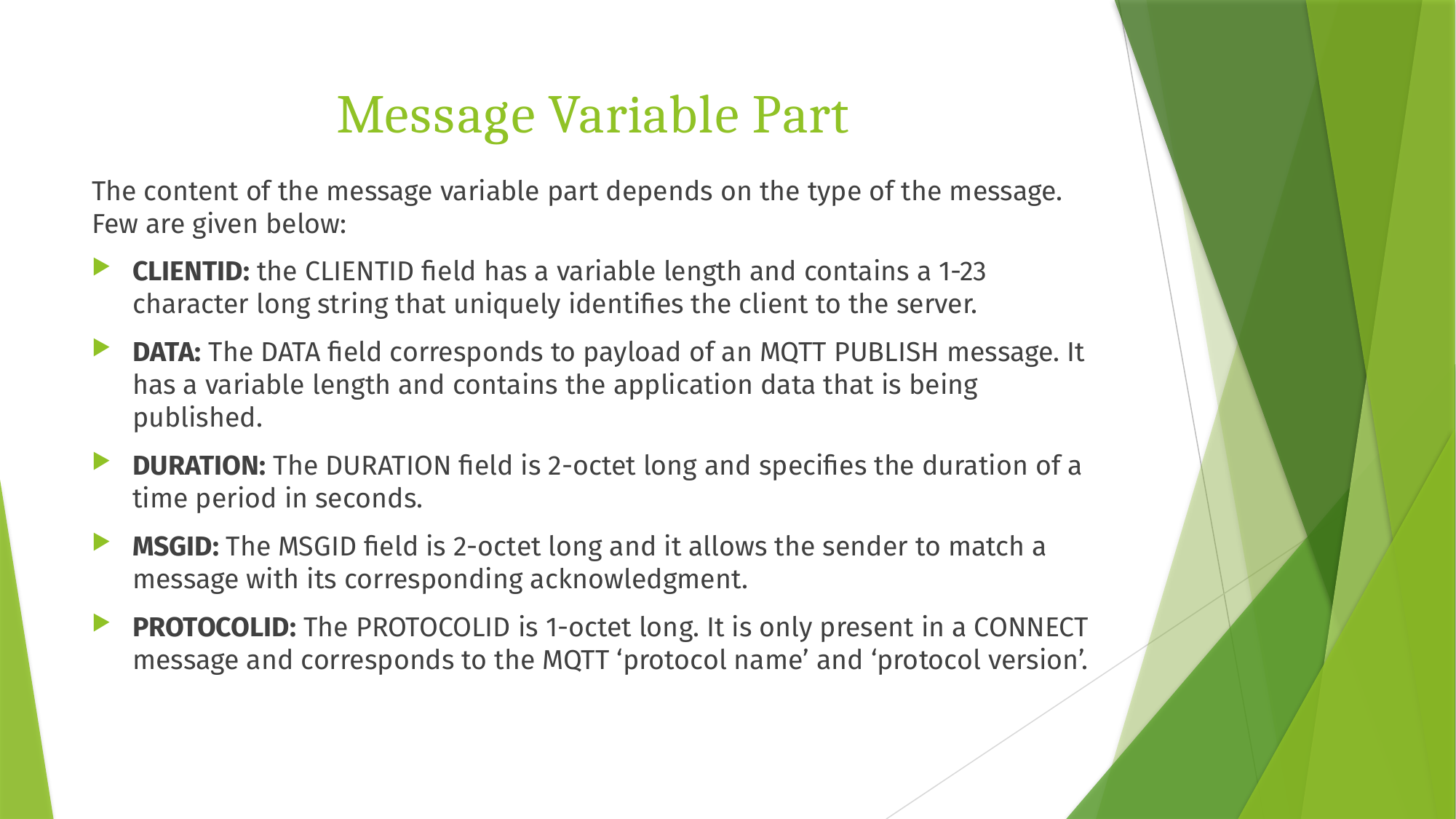

# Message Variable Part
The content of the message variable part depends on the type of the message. Few are given below:
CLIENTID: the CLIENTID field has a variable length and contains a 1-23 character long string that uniquely identifies the client to the server.
DATA: The DATA field corresponds to payload of an MQTT PUBLISH message. It has a variable length and contains the application data that is being published.
DURATION: The DURATION field is 2-octet long and specifies the duration of a time period in seconds.
MSGID: The MSGID field is 2-octet long and it allows the sender to match a message with its corresponding acknowledgment.
PROTOCOLID: The PROTOCOLID is 1-octet long. It is only present in a CONNECT message and corresponds to the MQTT ‘protocol name’ and ‘protocol version’.